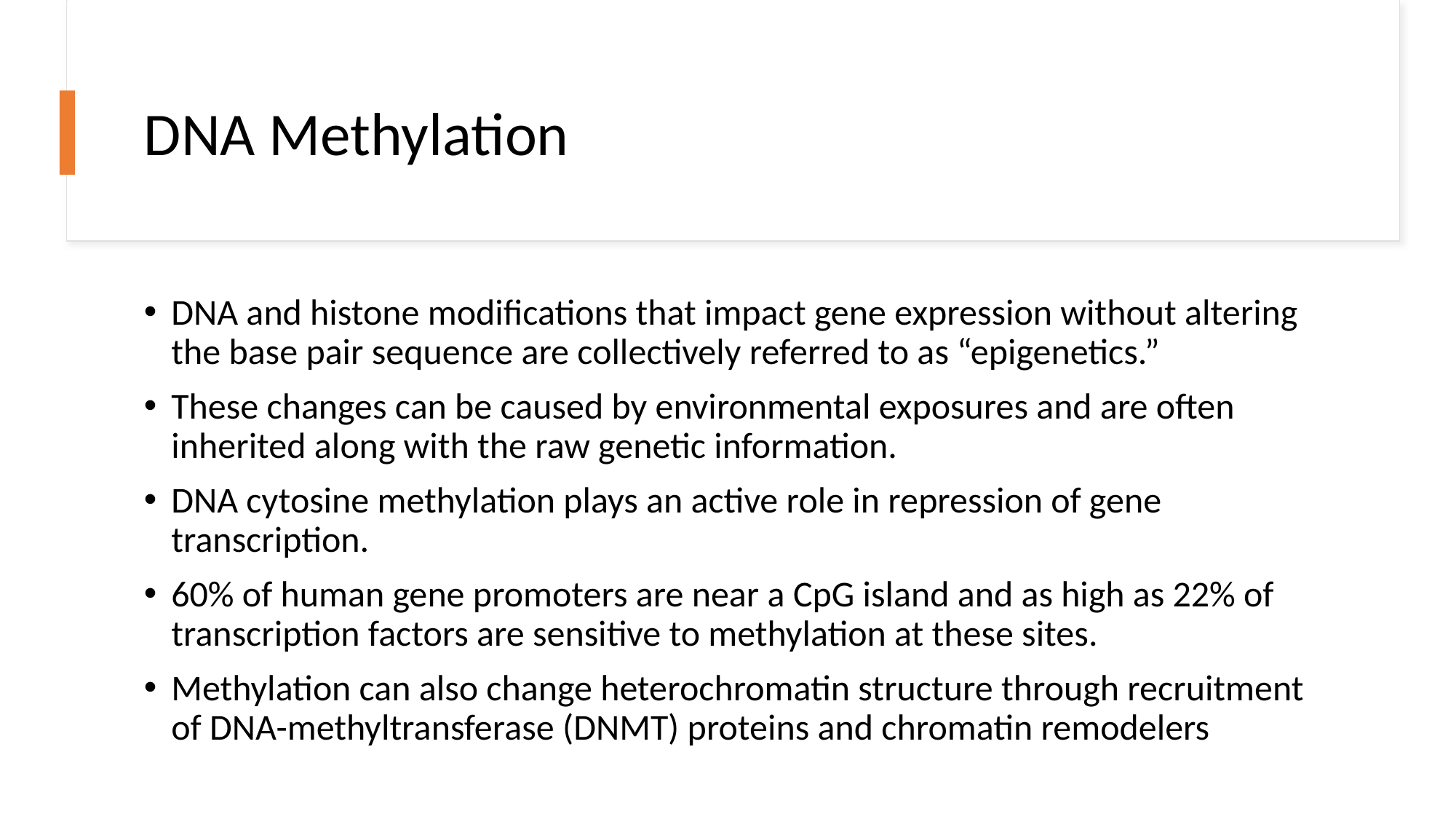

# DNA Methylation

DNA and histone modifications that impact gene expression without altering the base pair sequence are collectively referred to as “epigenetics.”
These changes can be caused by environmental exposures and are often inherited along with the raw genetic information.
DNA cytosine methylation plays an active role in repression of gene transcription.
60% of human gene promoters are near a CpG island and as high as 22% of transcription factors are sensitive to methylation at these sites.
Methylation can also change heterochromatin structure through recruitment of DNA-methyltransferase (DNMT) proteins and chromatin remodelers